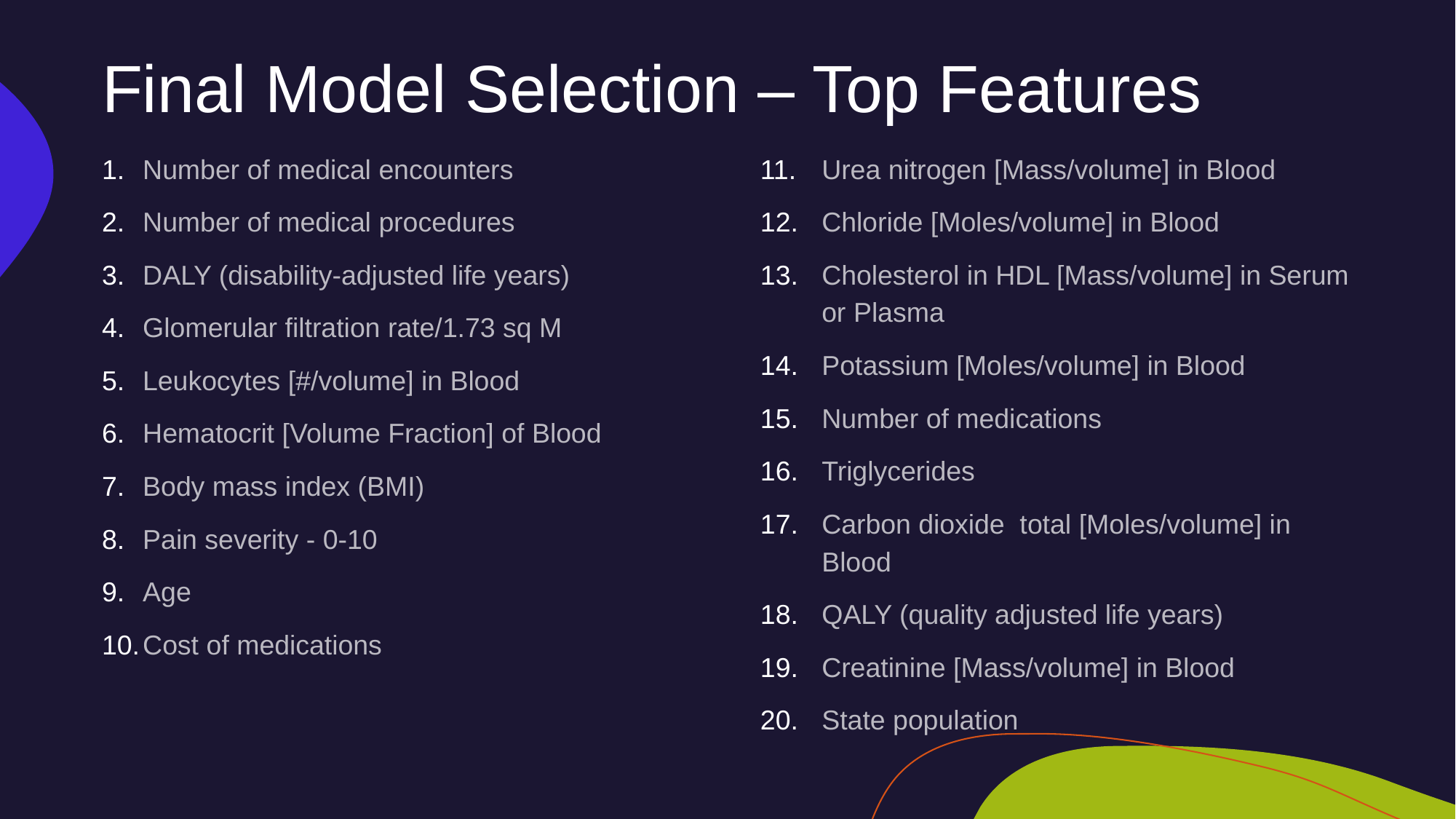

# Final Model Selection – Top Features
Number of medical encounters
Number of medical procedures
DALY (disability-adjusted life years)
Glomerular filtration rate/1.73 sq M
Leukocytes [#/volume] in Blood
Hematocrit [Volume Fraction] of Blood
Body mass index (BMI)
Pain severity - 0-10
Age
Cost of medications
Urea nitrogen [Mass/volume] in Blood
Chloride [Moles/volume] in Blood
Cholesterol in HDL [Mass/volume] in Serum or Plasma
Potassium [Moles/volume] in Blood
Number of medications
Triglycerides
Carbon dioxide  total [Moles/volume] in Blood
QALY (quality adjusted life years)
Creatinine [Mass/volume] in Blood
State population